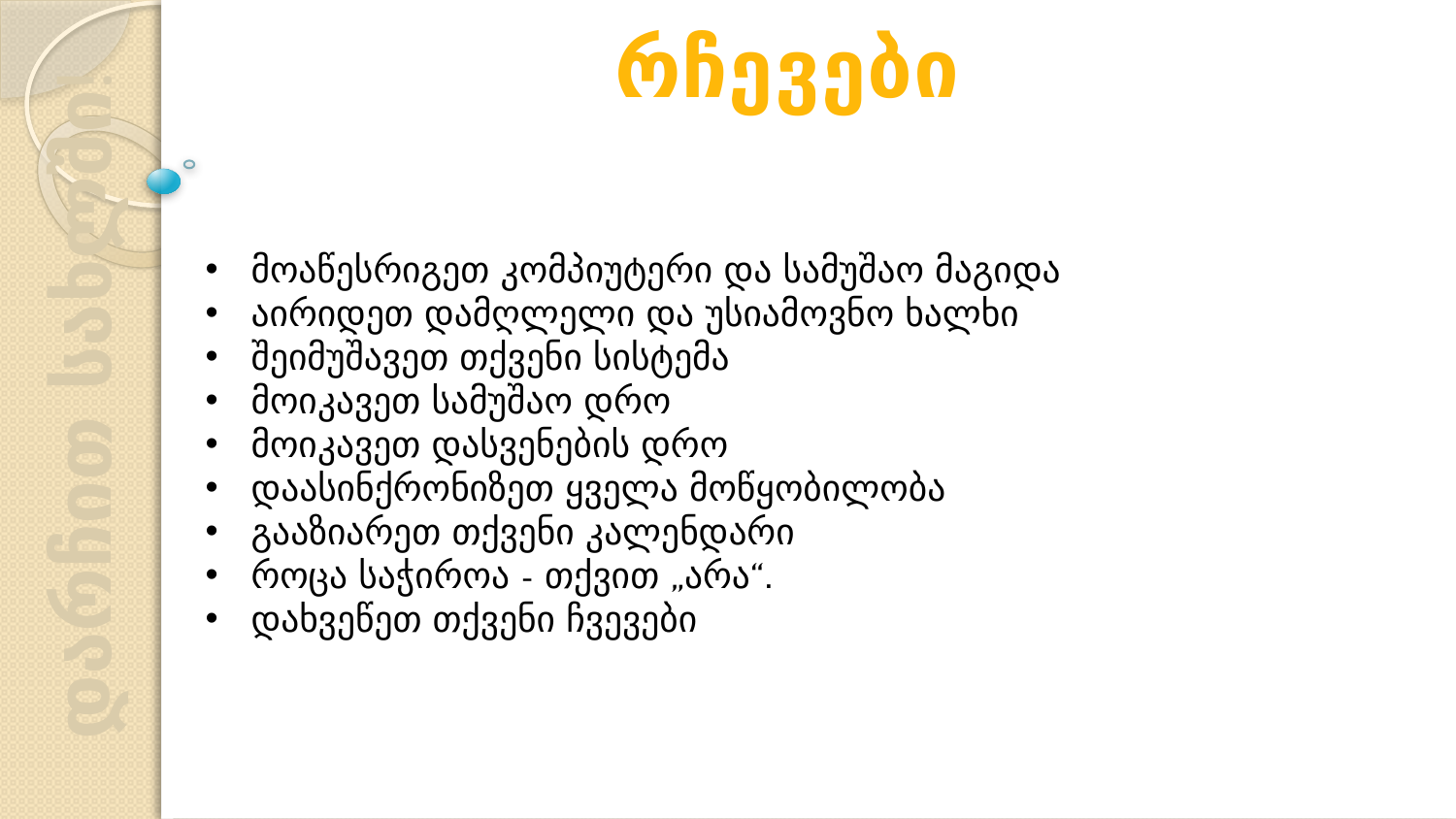

რჩევები
მოაწესრიგეთ კომპიუტერი და სამუშაო მაგიდა
აირიდეთ დამღლელი და უსიამოვნო ხალხი
შეიმუშავეთ თქვენი სისტემა
მოიკავეთ სამუშაო დრო
მოიკავეთ დასვენების დრო
დაასინქრონიზეთ ყველა მოწყობილობა
გააზიარეთ თქვენი კალენდარი
როცა საჭიროა - თქვით „არა“.
დახვეწეთ თქვენი ჩვევები
დარჩით სახლში!